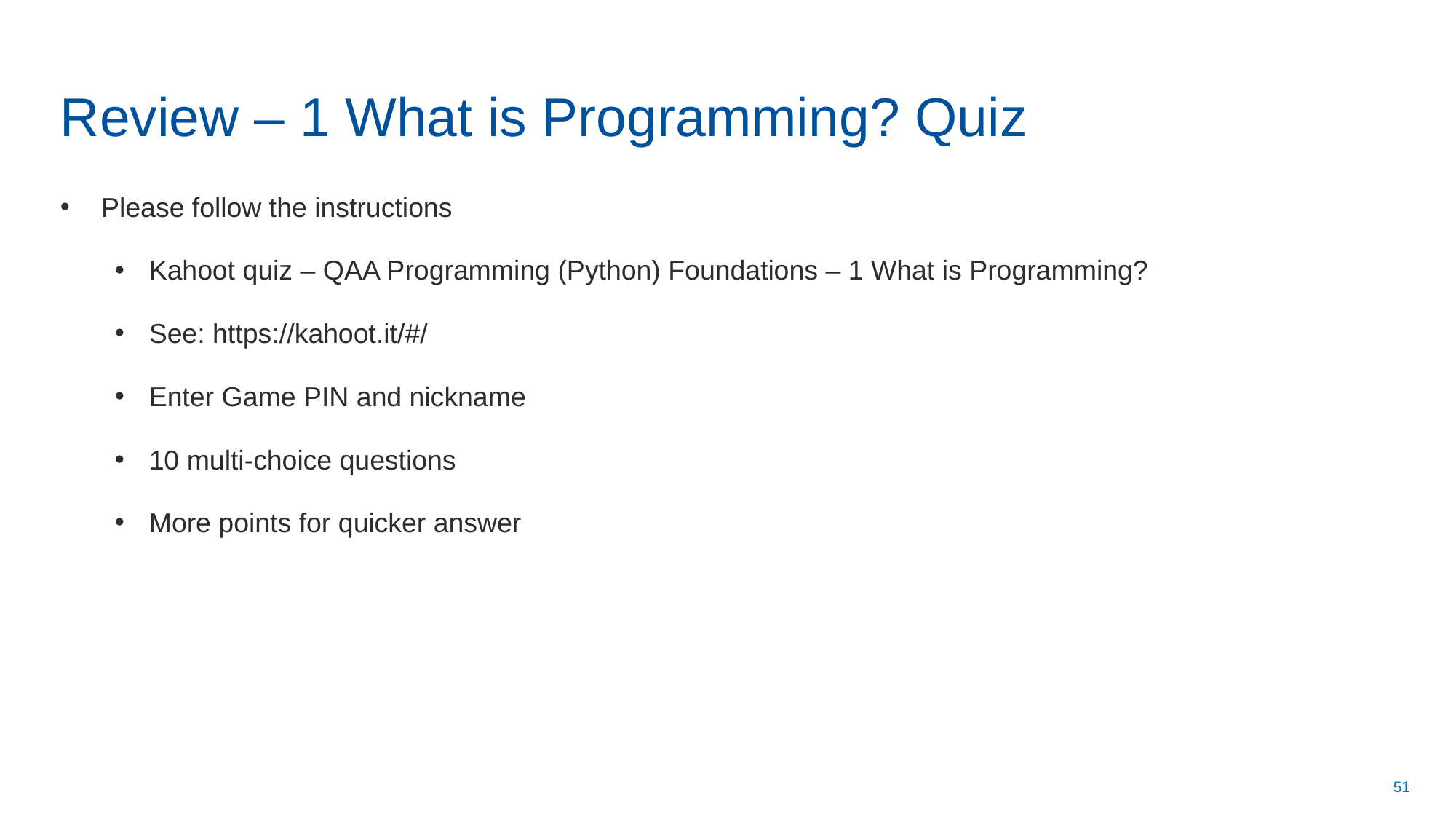

# Review – 1 What is Programming? Quiz
Please follow the instructions
Kahoot quiz – QAA Programming (Python) Foundations – 1 What is Programming?
See: https://kahoot.it/#/
Enter Game PIN and nickname
10 multi-choice questions
More points for quicker answer